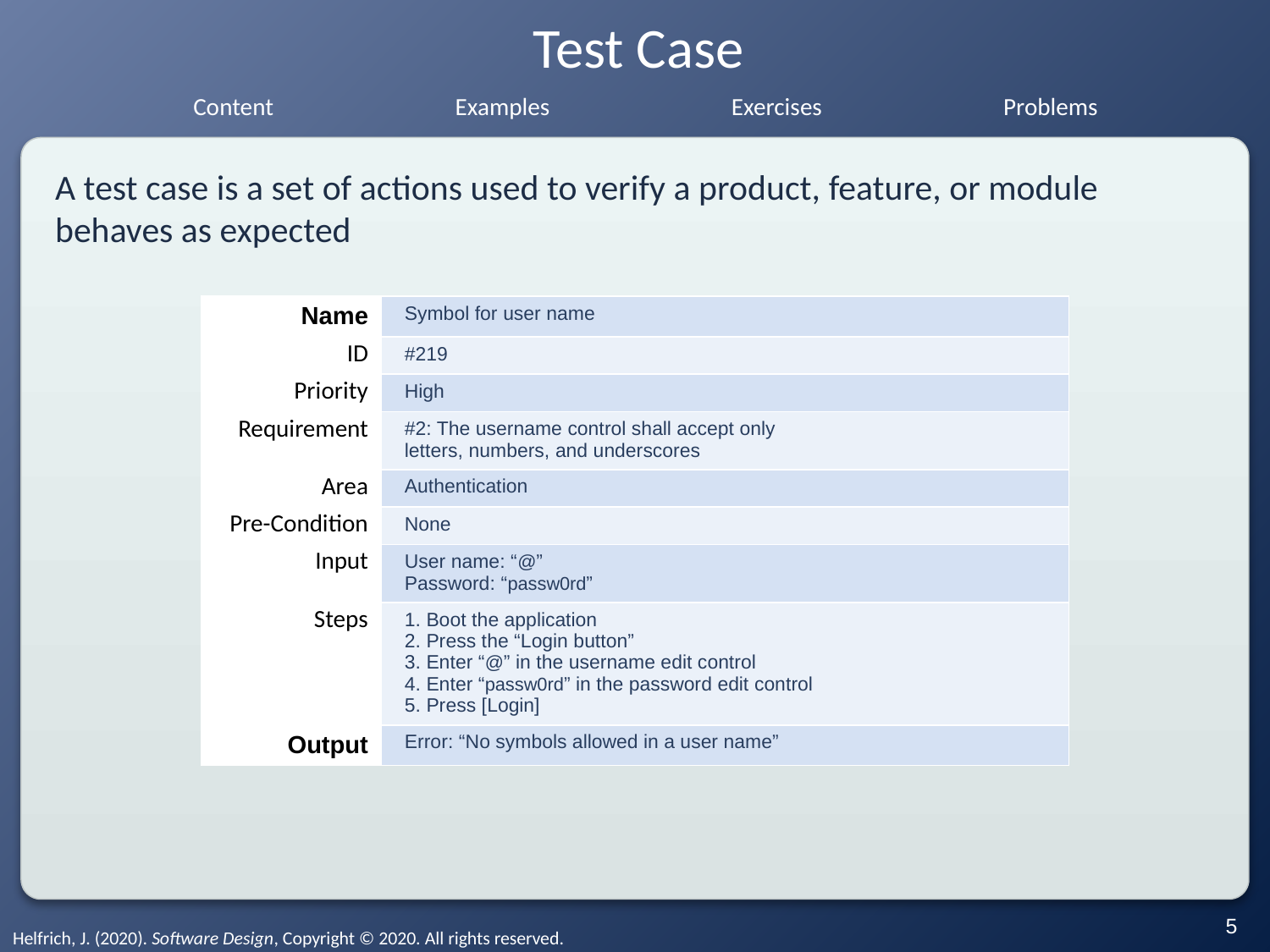

# Test Case
A test case is a set of actions used to verify a product, feature, or module behaves as expected
| Name | Symbol for user name |
| --- | --- |
| ID | #219 |
| Priority | High |
| Requirement | #2: The username control shall accept only letters, numbers, and underscores |
| Area | Authentication |
| Pre-Condition | None |
| Input | User name: “@” Password: “passw0rd” |
| Steps | 1. Boot the application 2. Press the “Login button” 3. Enter “@” in the username edit control 4. Enter “passw0rd” in the password edit control 5. Press [Login] |
| Output | Error: “No symbols allowed in a user name” |

5